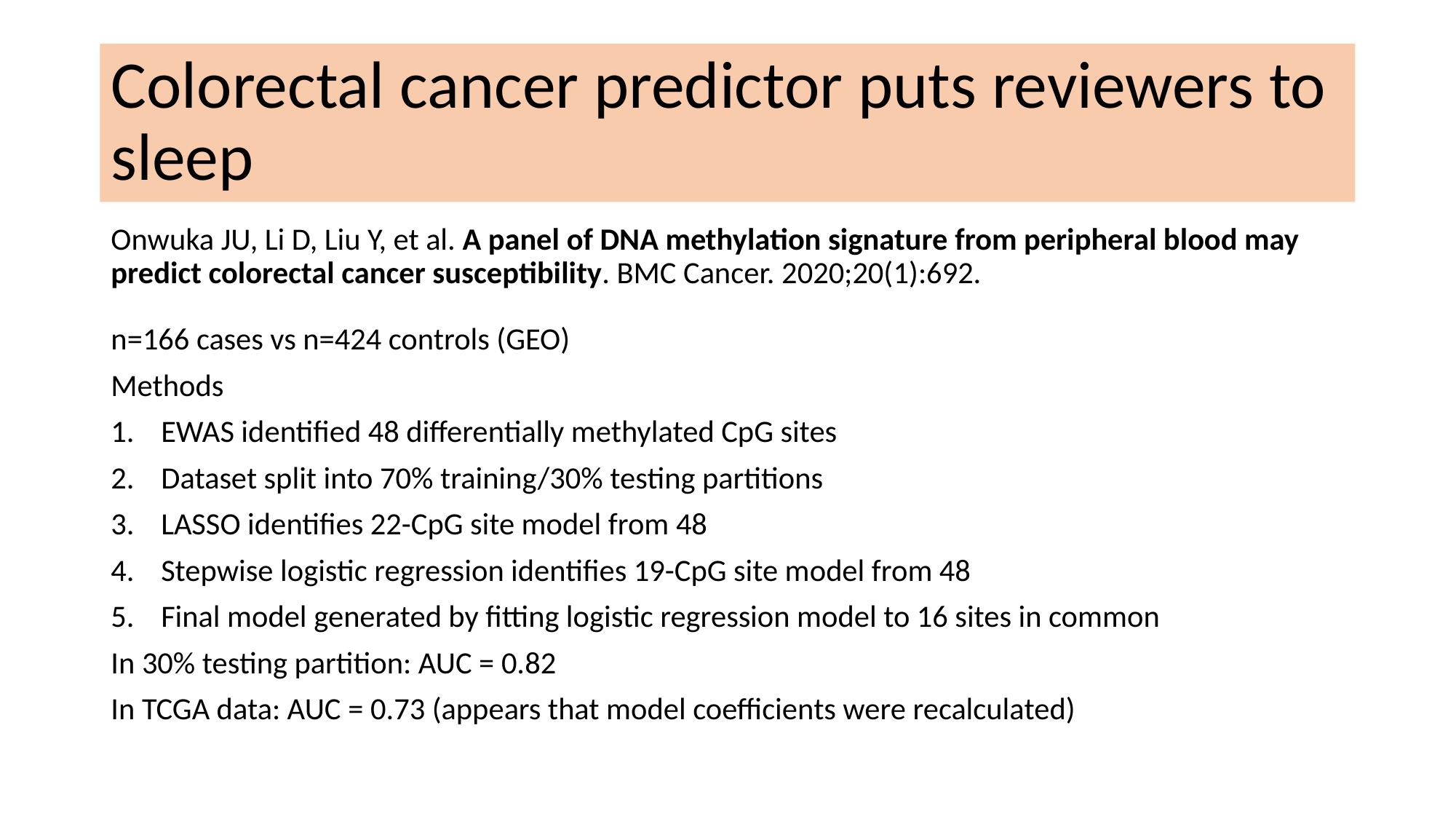

# Colorectal cancer predictor puts reviewers to sleep
Onwuka JU, Li D, Liu Y, et al. A panel of DNA methylation signature from peripheral blood may predict colorectal cancer susceptibility. BMC Cancer. 2020;20(1):692.
n=166 cases vs n=424 controls (GEO)
Methods
EWAS identified 48 differentially methylated CpG sites
Dataset split into 70% training/30% testing partitions
LASSO identifies 22-CpG site model from 48
Stepwise logistic regression identifies 19-CpG site model from 48
Final model generated by fitting logistic regression model to 16 sites in common
In 30% testing partition: AUC = 0.82
In TCGA data: AUC = 0.73 (appears that model coefficients were recalculated)